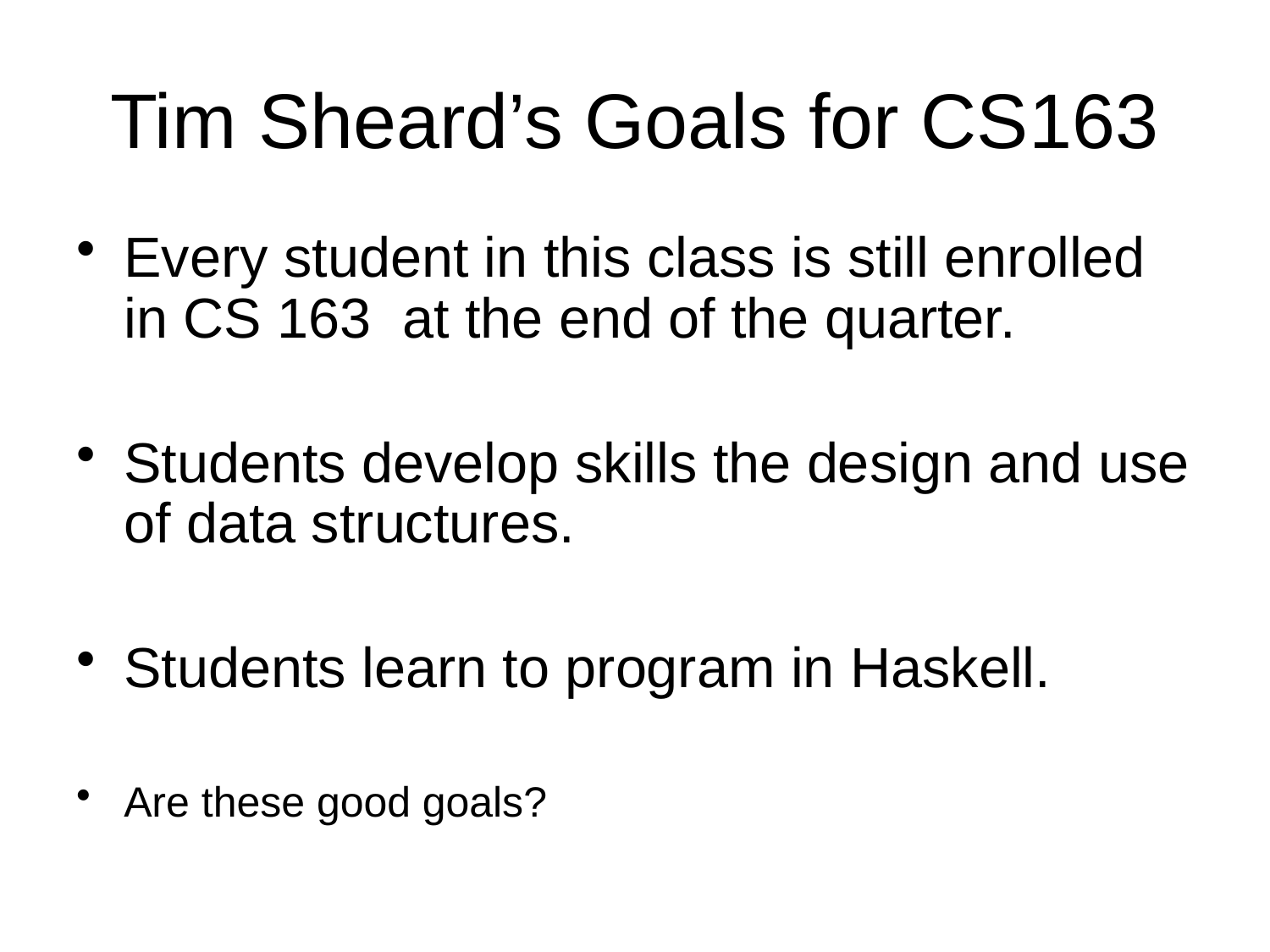

# Tim Sheard’s Goals for CS163
Every student in this class is still enrolled in CS 163  at the end of the quarter.

Students develop skills the design and use of data structures.

Students learn to program in Haskell.

Are these good goals?